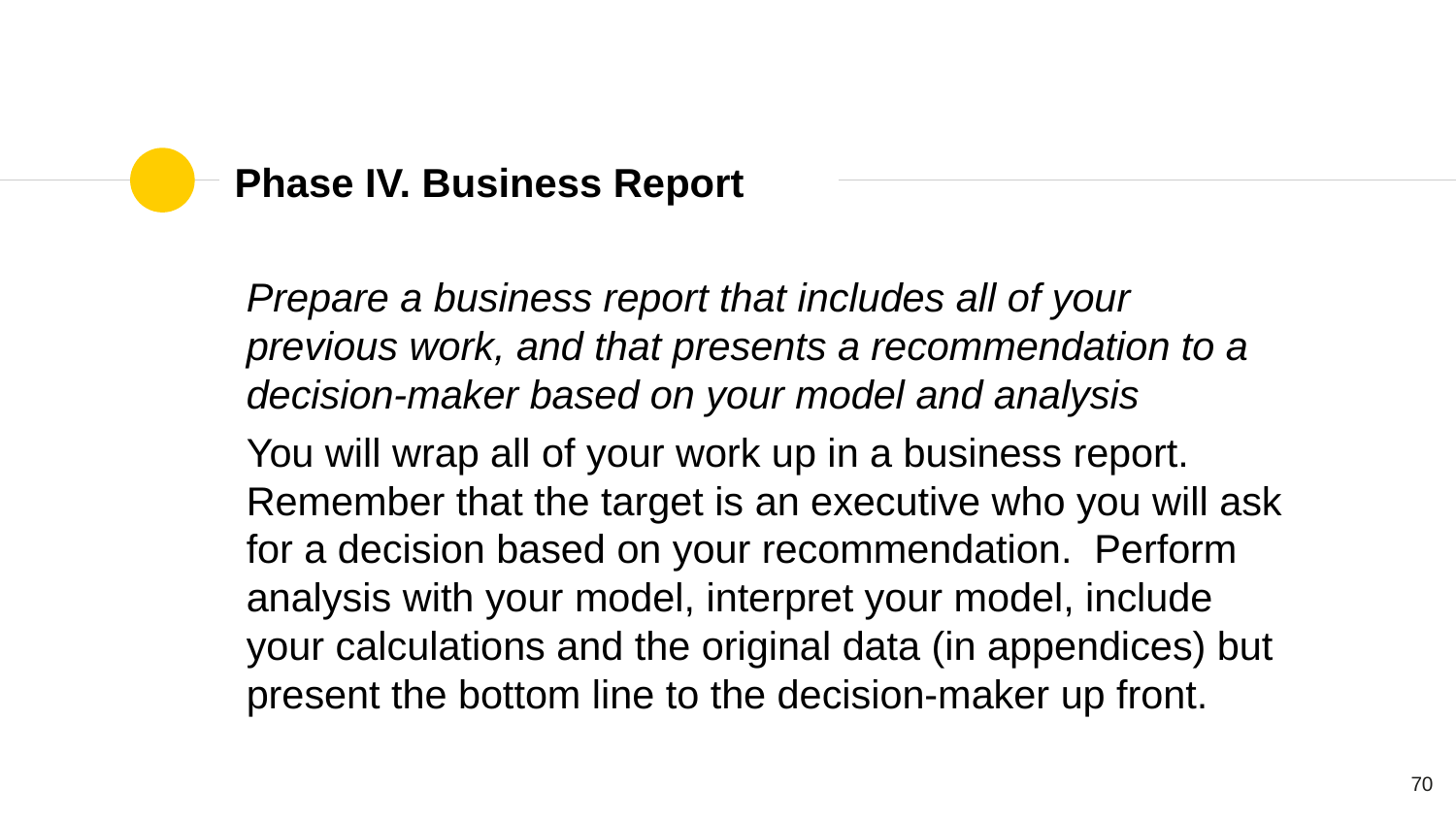

# Phase IV. Business Report
Prepare a business report that includes all of your previous work, and that presents a recommendation to a decision-maker based on your model and analysis
You will wrap all of your work up in a business report.  Remember that the target is an executive who you will ask for a decision based on your recommendation.  Perform analysis with your model, interpret your model, include your calculations and the original data (in appendices) but present the bottom line to the decision-maker up front.

70